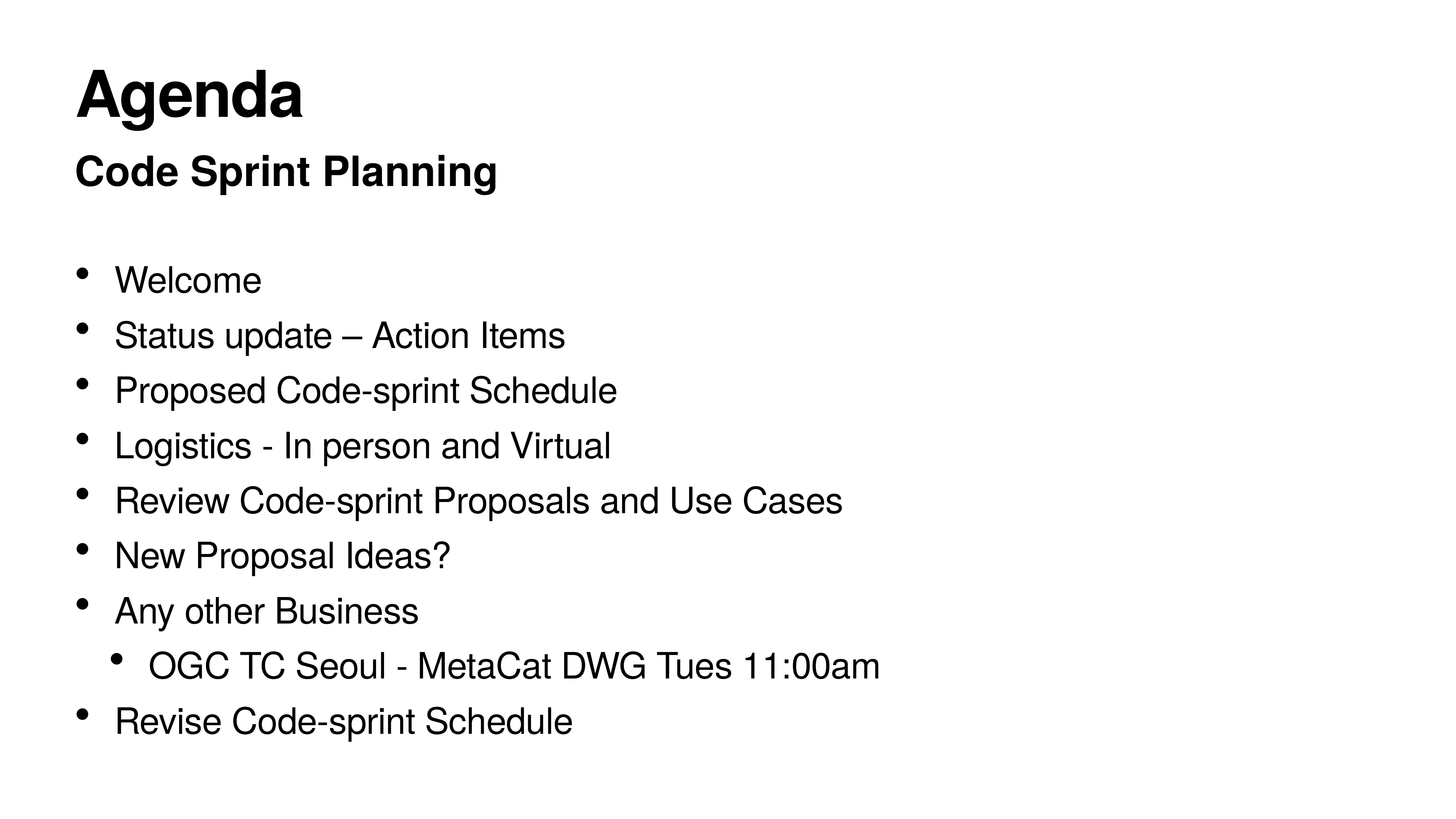

# Agenda
Code Sprint Planning
Welcome
Status update – Action Items
Proposed Code-sprint Schedule
Logistics - In person and Virtual
Review Code-sprint Proposals and Use Cases
New Proposal Ideas?
Any other Business
OGC TC Seoul - MetaCat DWG Tues 11:00am
Revise Code-sprint Schedule